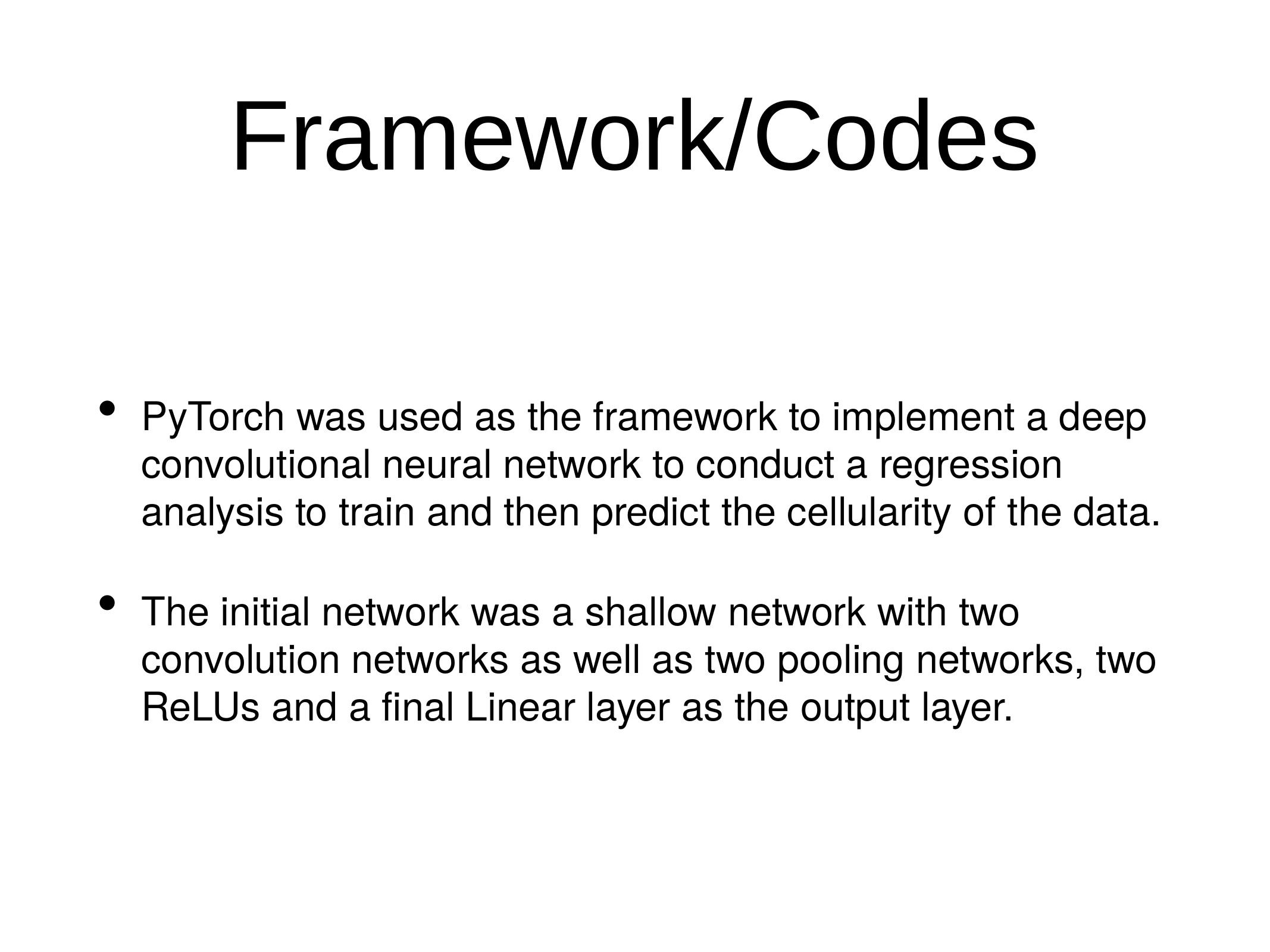

# Framework/Codes
PyTorch was used as the framework to implement a deep convolutional neural network to conduct a regression analysis to train and then predict the cellularity of the data.
The initial network was a shallow network with two convolution networks as well as two pooling networks, two ReLUs and a final Linear layer as the output layer.